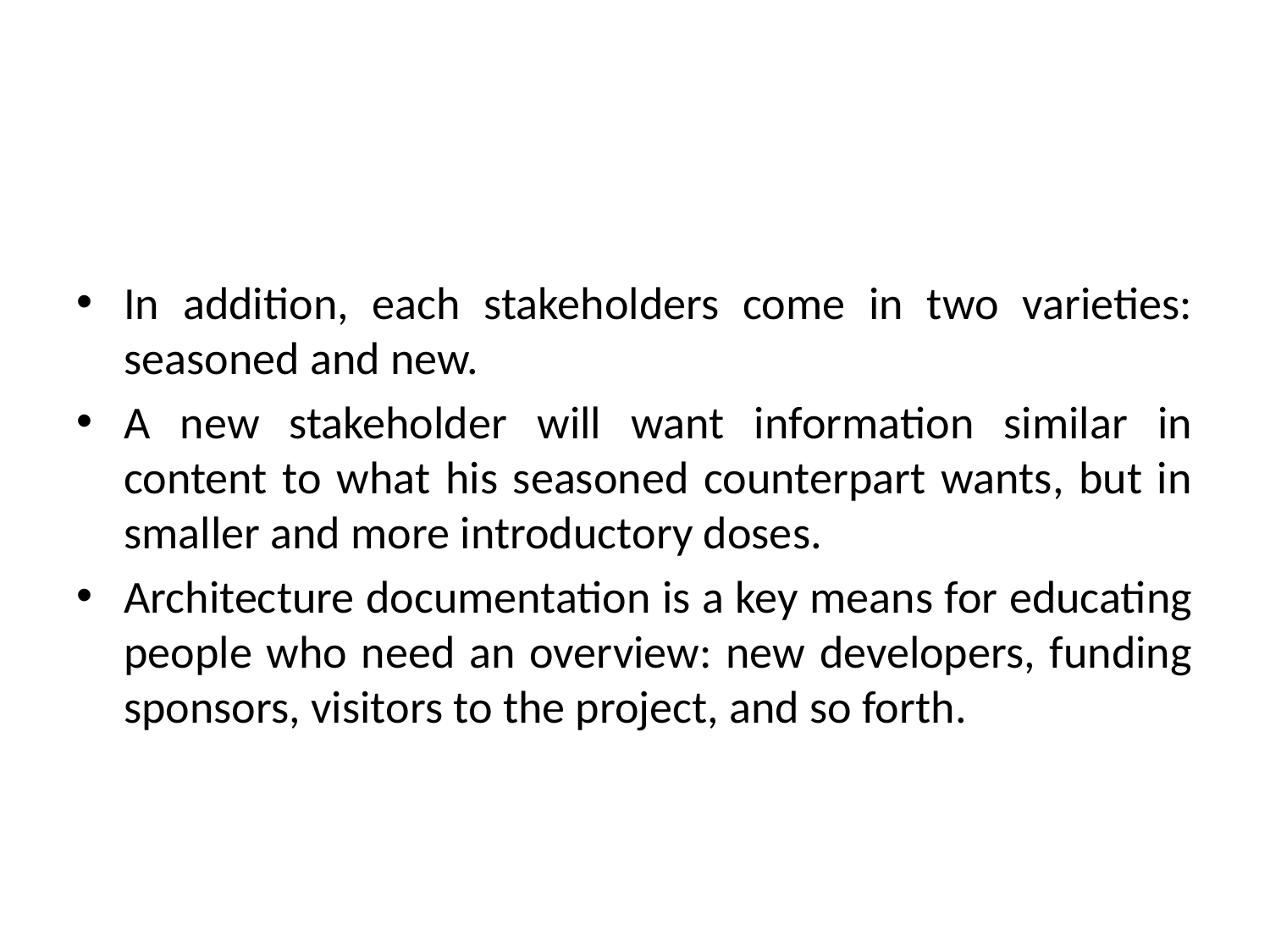

#

In addition, each stakeholders come in two varieties: seasoned and new.
A new stakeholder will want information similar in content to what his seasoned counterpart wants, but in smaller and more introductory doses.
Architecture documentation is a key means for educating people who need an overview: new developers, funding sponsors, visitors to the project, and so forth.